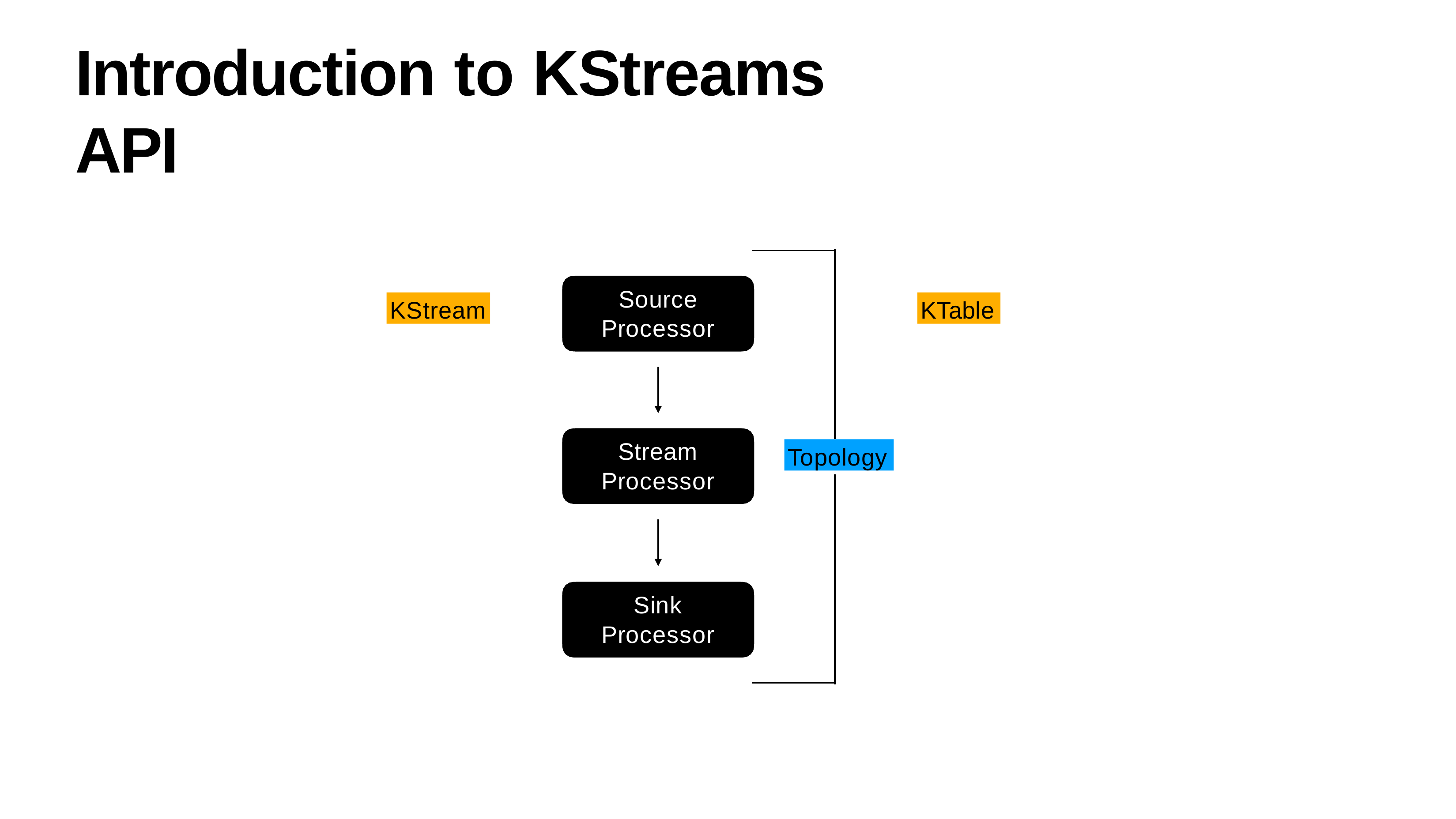

# Introduction to KStreams API

Source  Processor
KStream
KTable

Stream  Processor
Topology

Sink  Processor